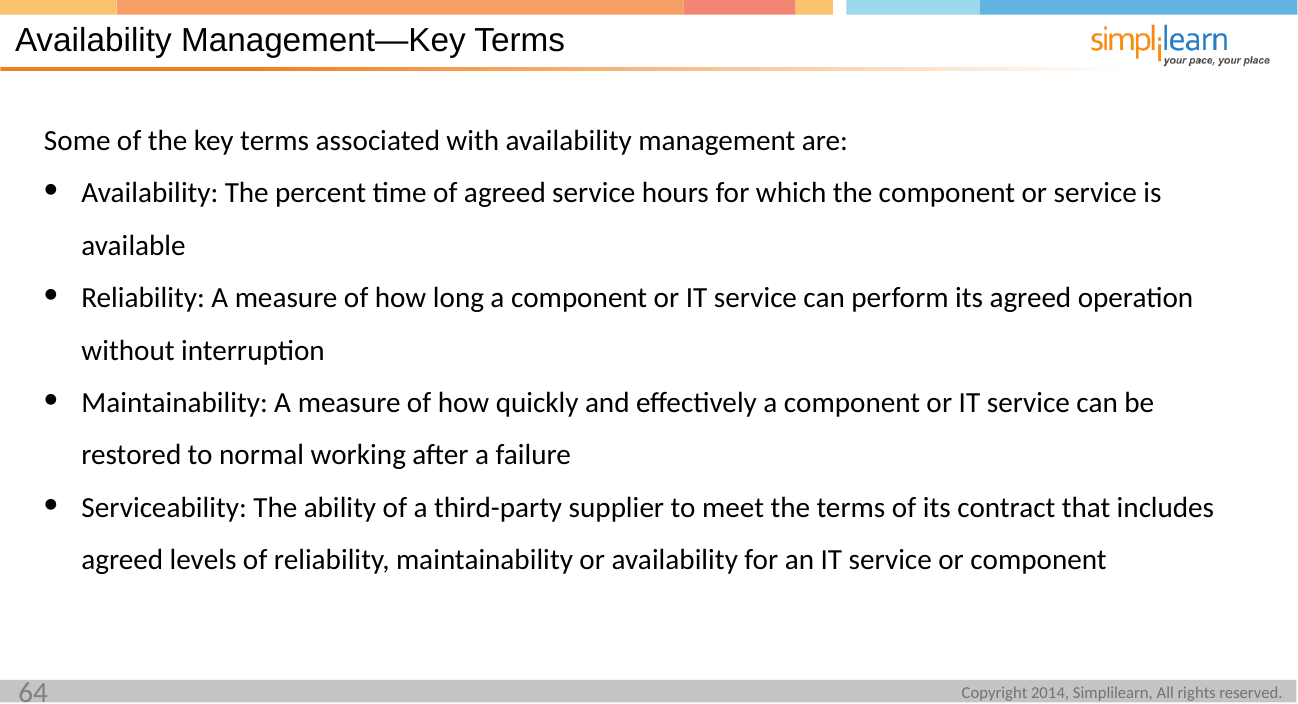

Availability Management—Key Terms
Some of the key terms associated with availability management are:
Availability: The percent time of agreed service hours for which the component or service is available
Reliability: A measure of how long a component or IT service can perform its agreed operation without interruption
Maintainability: A measure of how quickly and effectively a component or IT service can be restored to normal working after a failure
Serviceability: The ability of a third-party supplier to meet the terms of its contract that includes agreed levels of reliability, maintainability or availability for an IT service or component

64